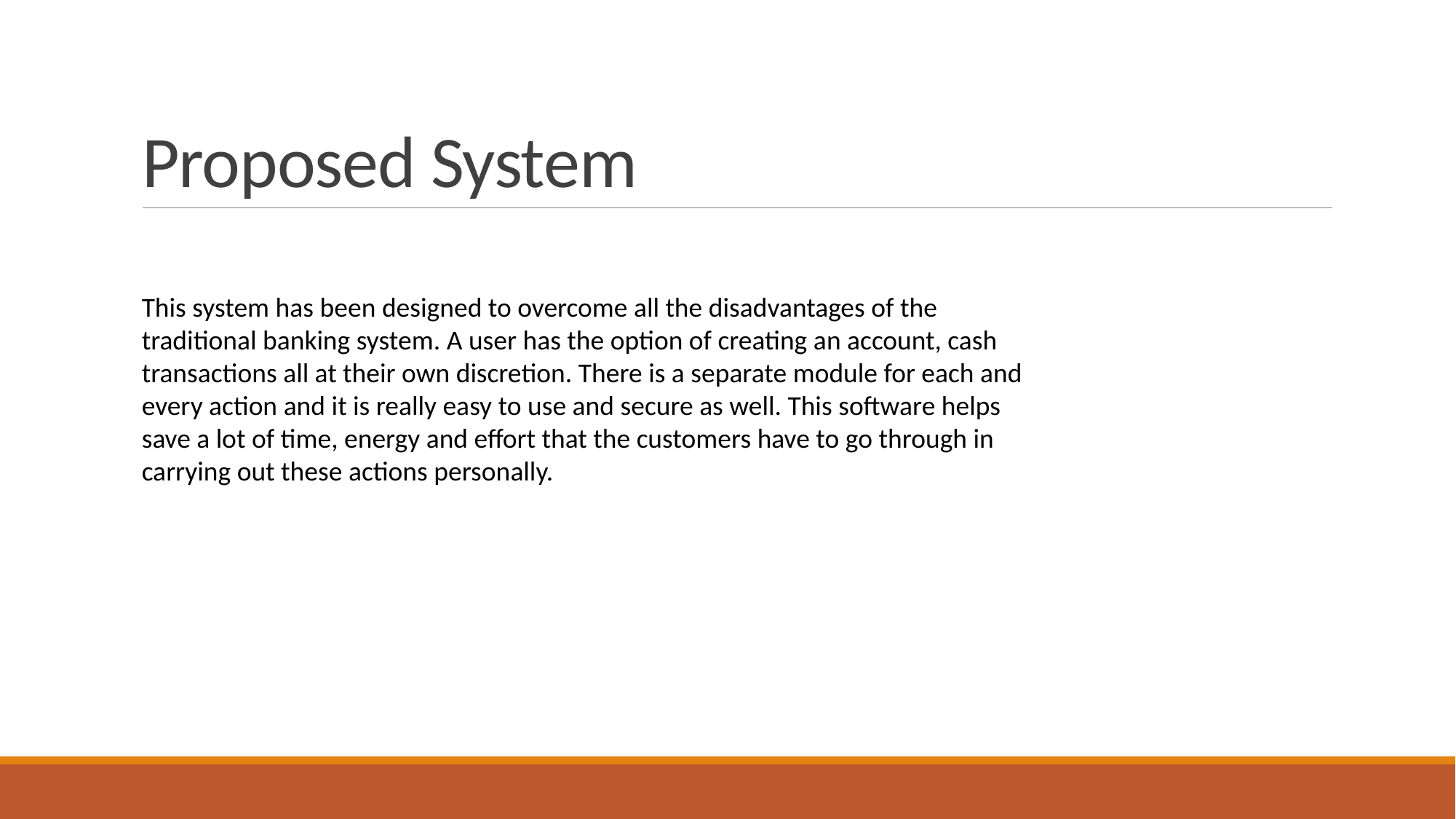

# Proposed System
This system has been designed to overcome all the disadvantages of the traditional banking system. A user has the option of creating an account, cash transactions all at their own discretion. There is a separate module for each and every action and it is really easy to use and secure as well. This software helps save a lot of time, energy and effort that the customers have to go through in carrying out these actions personally.